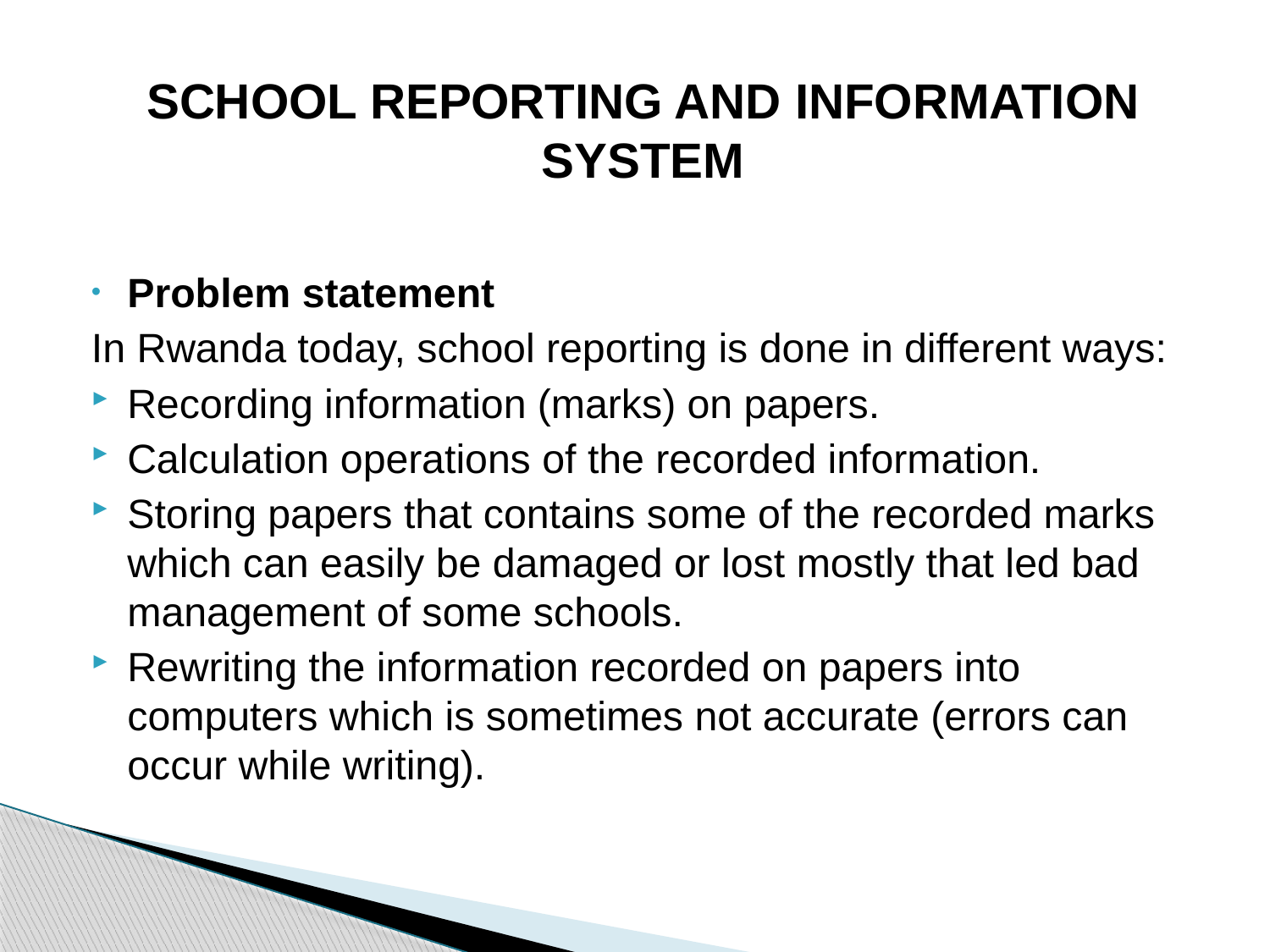

# SCHOOL REPORTING AND INFORMATION SYSTEM

Problem statement
In Rwanda today, school reporting is done in different ways:
Recording information (marks) on papers.
Calculation operations of the recorded information.
Storing papers that contains some of the recorded marks which can easily be damaged or lost mostly that led bad management of some schools.
Rewriting the information recorded on papers into computers which is sometimes not accurate (errors can occur while writing).